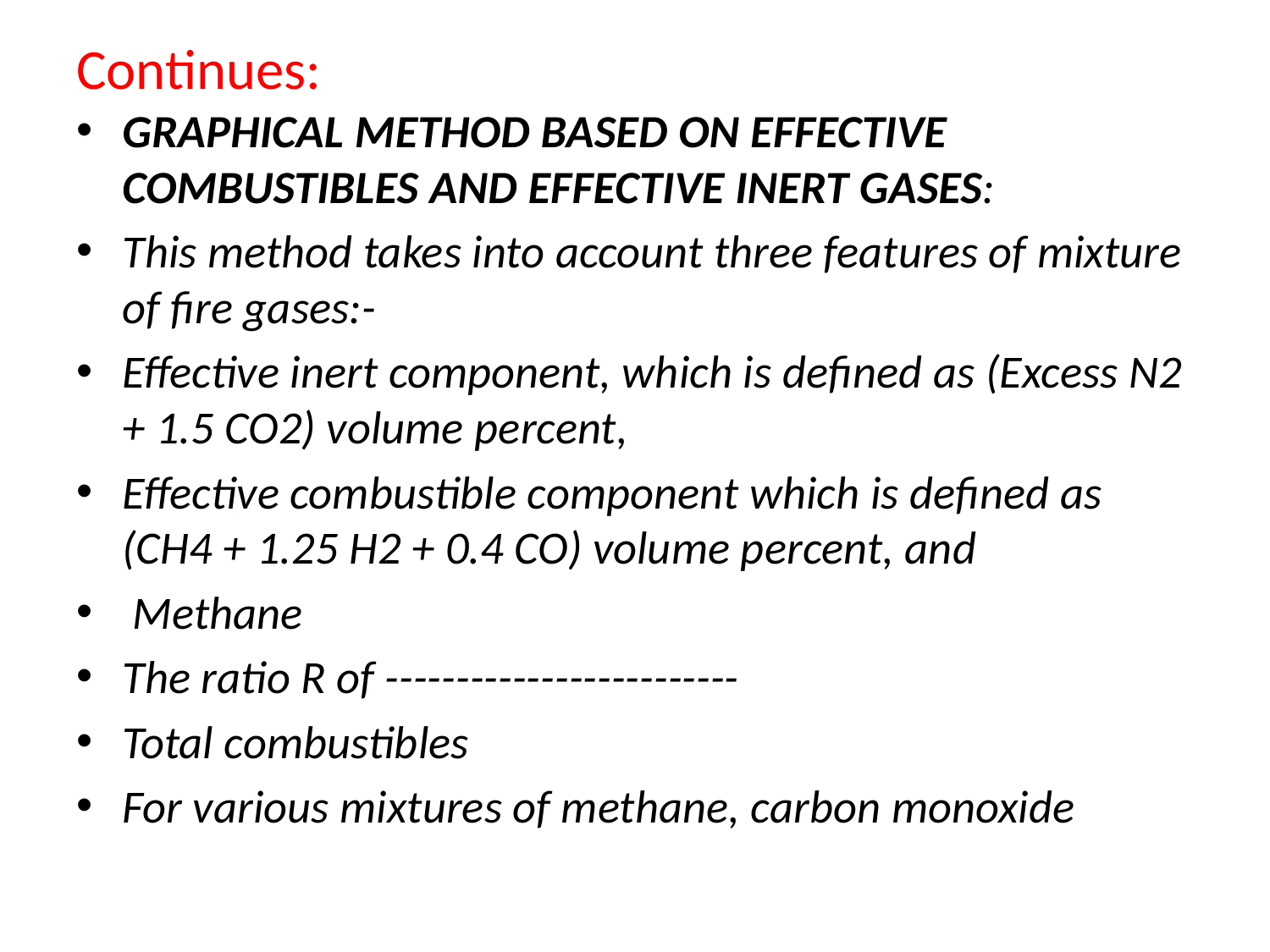

# Continues:
GRAPHICAL METHOD BASED ON EFFECTIVE COMBUSTIBLES AND EFFECTIVE INERT GASES:
This method takes into account three features of mixture of fire gases:-
Effective inert component, which is defined as (Excess N2 + 1.5 CO2) volume percent,
Effective combustible component which is defined as (CH4 + 1.25 H2 + 0.4 CO) volume percent, and
 Methane
The ratio R of -------------------------
Total combustibles
For various mixtures of methane, carbon monoxide